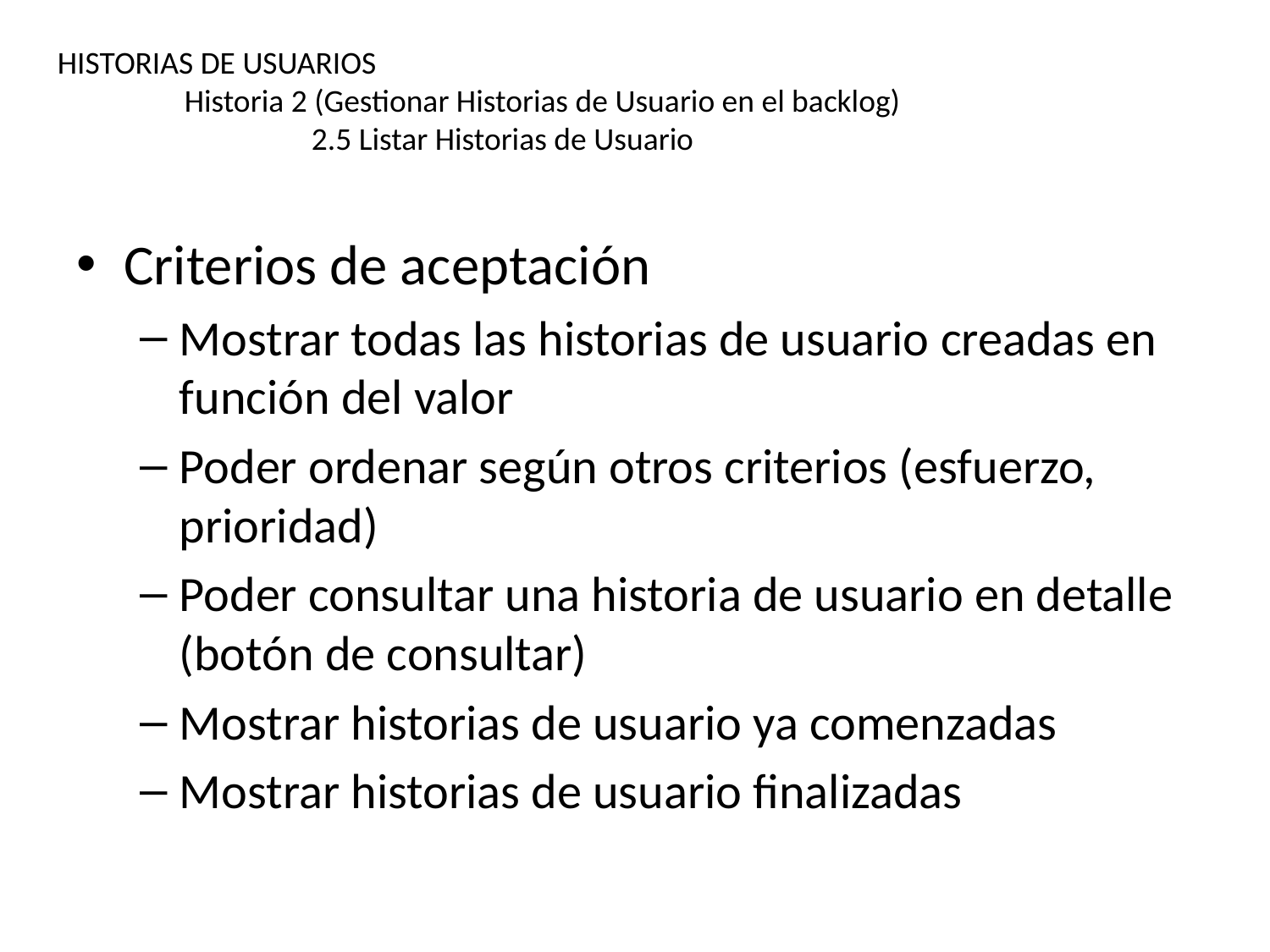

HISTORIAS DE USUARIOS
	Historia 2 (Gestionar Historias de Usuario en el backlog)
		2.5 Listar Historias de Usuario
Criterios de aceptación
Mostrar todas las historias de usuario creadas en función del valor
Poder ordenar según otros criterios (esfuerzo, prioridad)
Poder consultar una historia de usuario en detalle (botón de consultar)
Mostrar historias de usuario ya comenzadas
Mostrar historias de usuario finalizadas